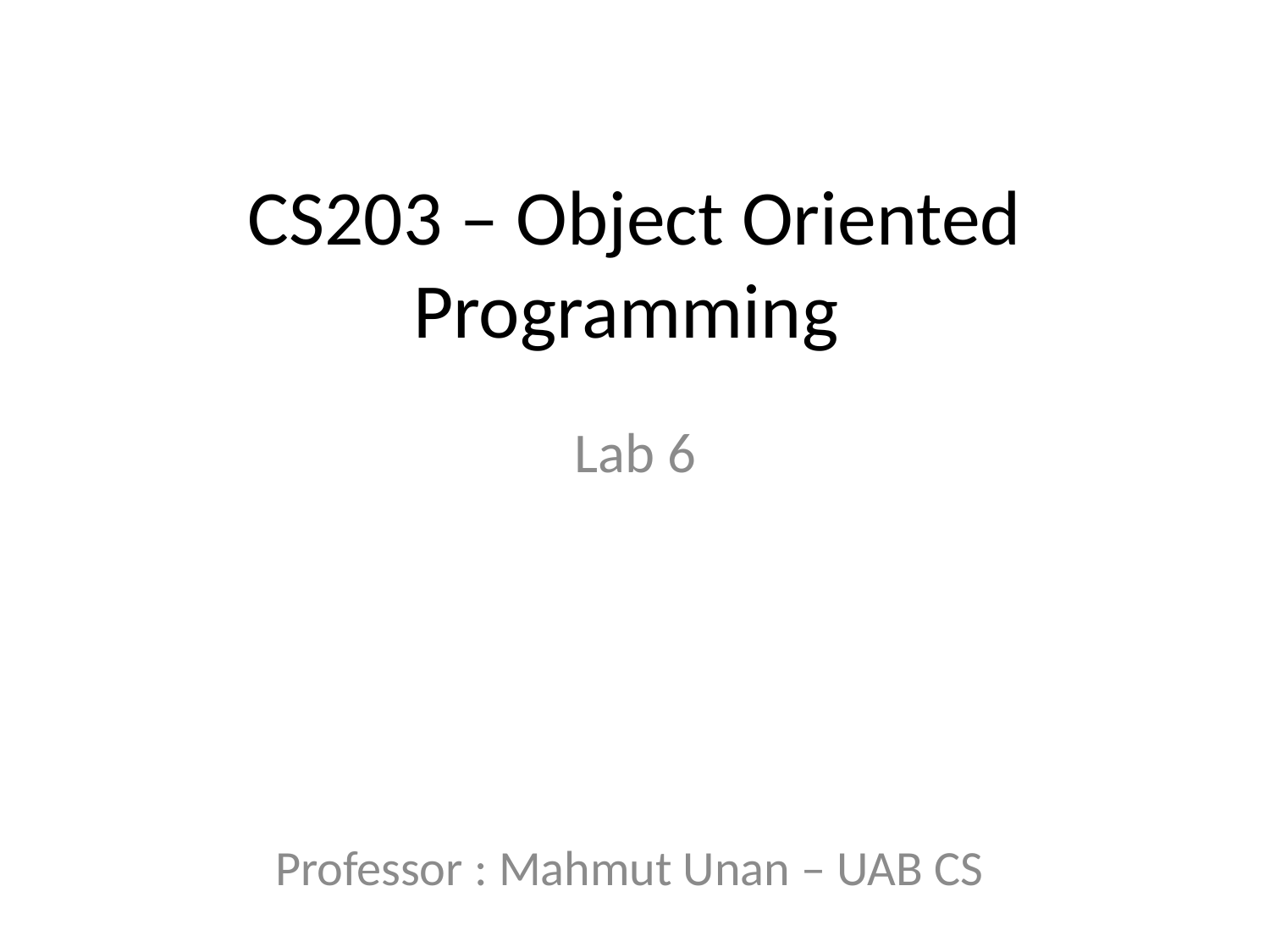

# CS203 – Object Oriented Programming
Lab 6

Professor : Mahmut Unan – UAB CS